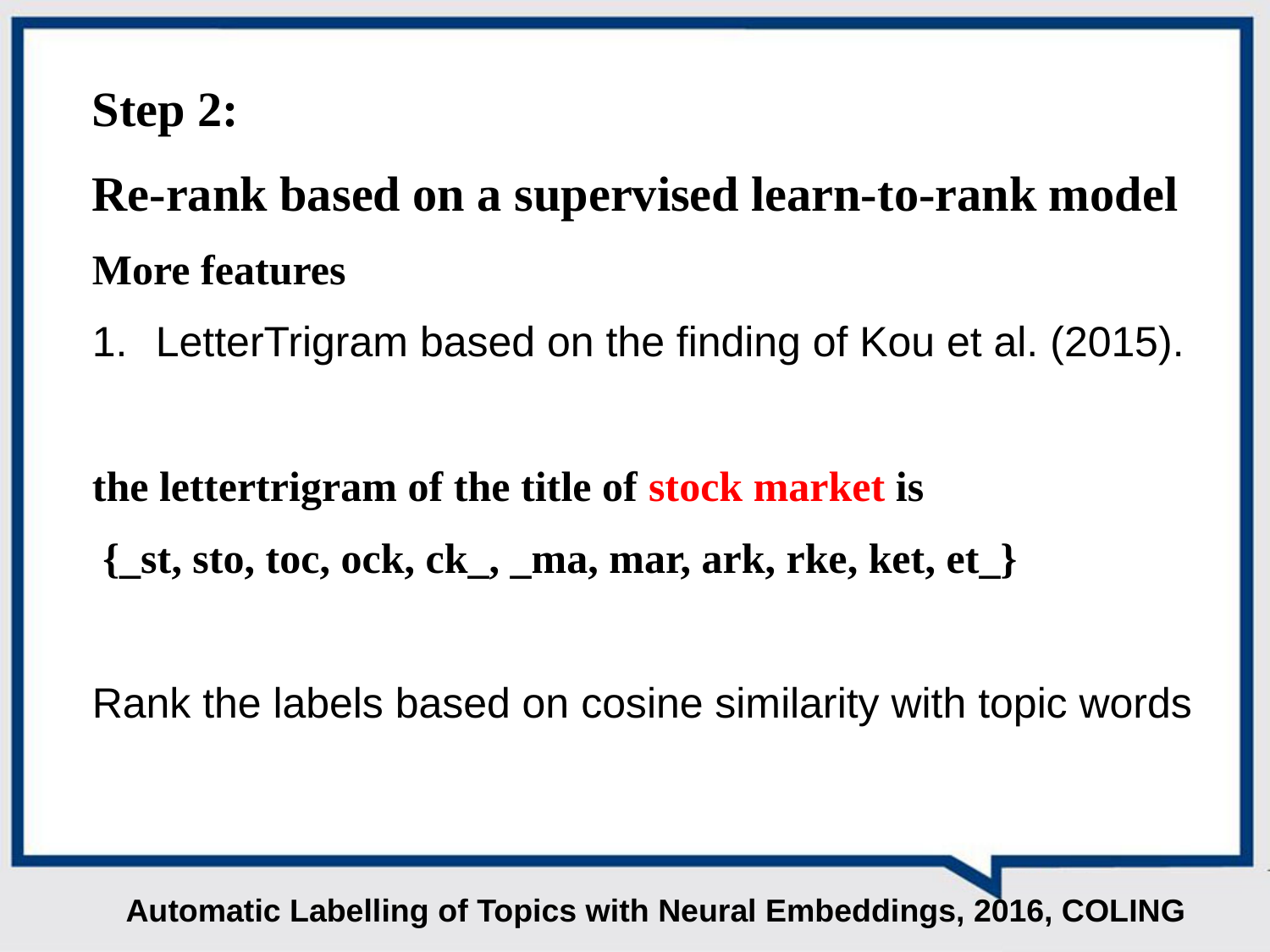

Step 2:
Re-rank based on a supervised learn-to-rank model
More features
LetterTrigram based on the finding of Kou et al. (2015).

the lettertrigram of the title of stock market is
 {_st, sto, toc, ock, ck_, _ma, mar, ark, rke, ket, et_}

Rank the labels based on cosine similarity with topic words
2
MODEL
Automatic Labelling of Topics with Neural Embeddings, 2016, COLING